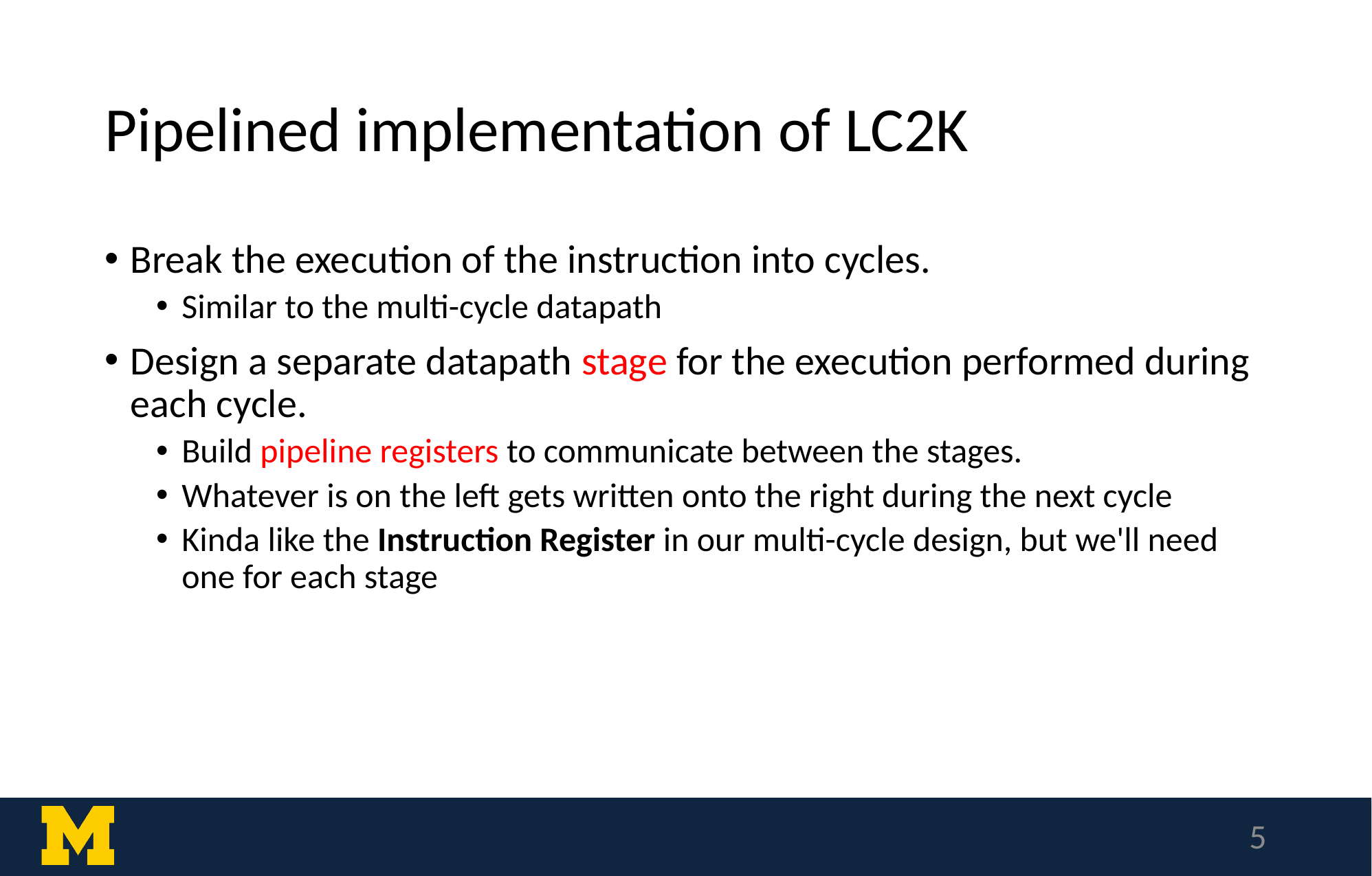

# Pipelined implementation of LC2K
Break the execution of the instruction into cycles.
Similar to the multi-cycle datapath
Design a separate datapath stage for the execution performed during each cycle.
Build pipeline registers to communicate between the stages.
Whatever is on the left gets written onto the right during the next cycle
Kinda like the Instruction Register in our multi-cycle design, but we'll need one for each stage

5